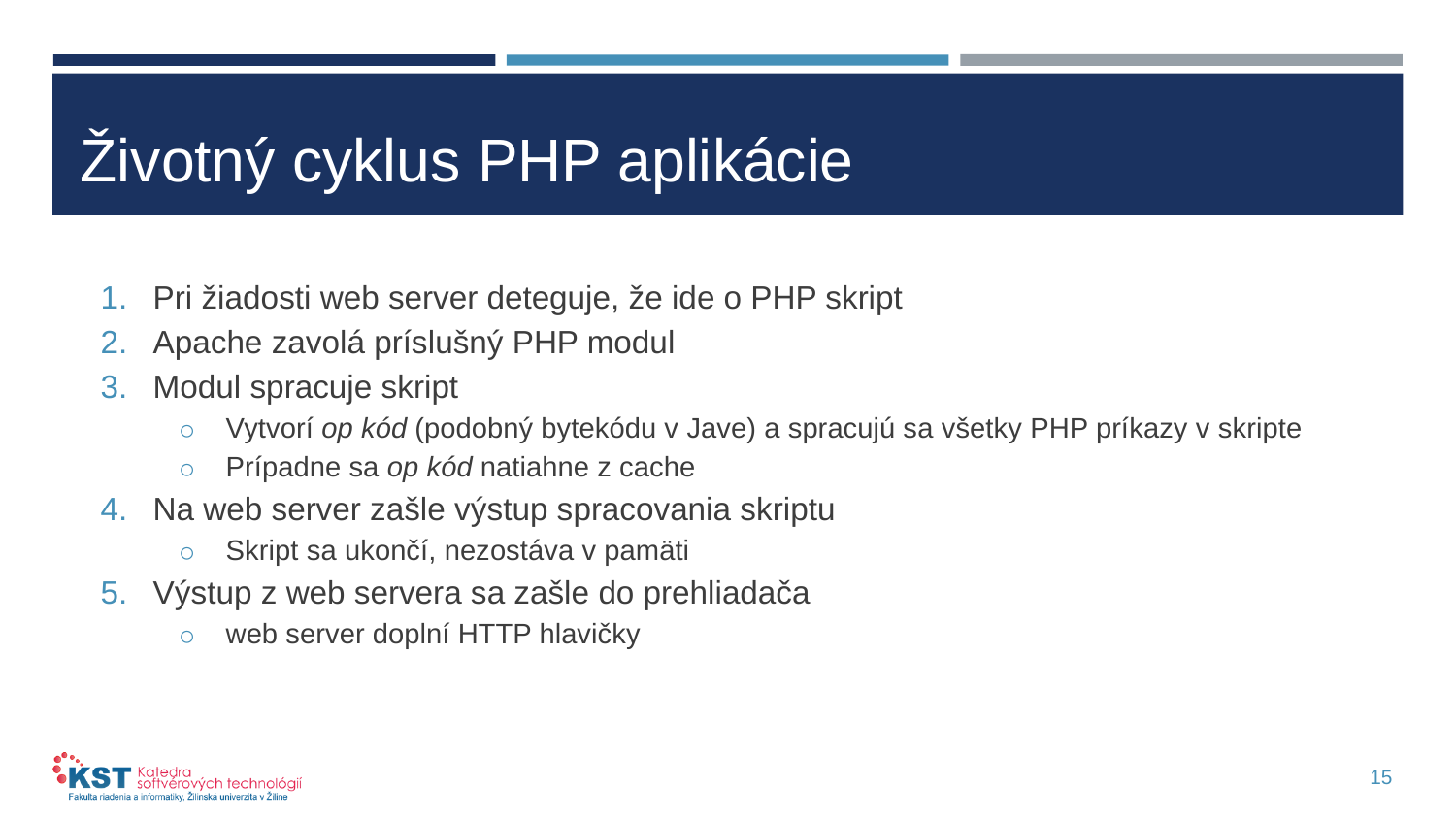

# Životný cyklus PHP aplikácie
Pri žiadosti web server deteguje, že ide o PHP skript
Apache zavolá príslušný PHP modul
Modul spracuje skript
Vytvorí op kód (podobný bytekódu v Jave) a spracujú sa všetky PHP príkazy v skripte
Prípadne sa op kód natiahne z cache
Na web server zašle výstup spracovania skriptu
Skript sa ukončí, nezostáva v pamäti
Výstup z web servera sa zašle do prehliadača
web server doplní HTTP hlavičky
15